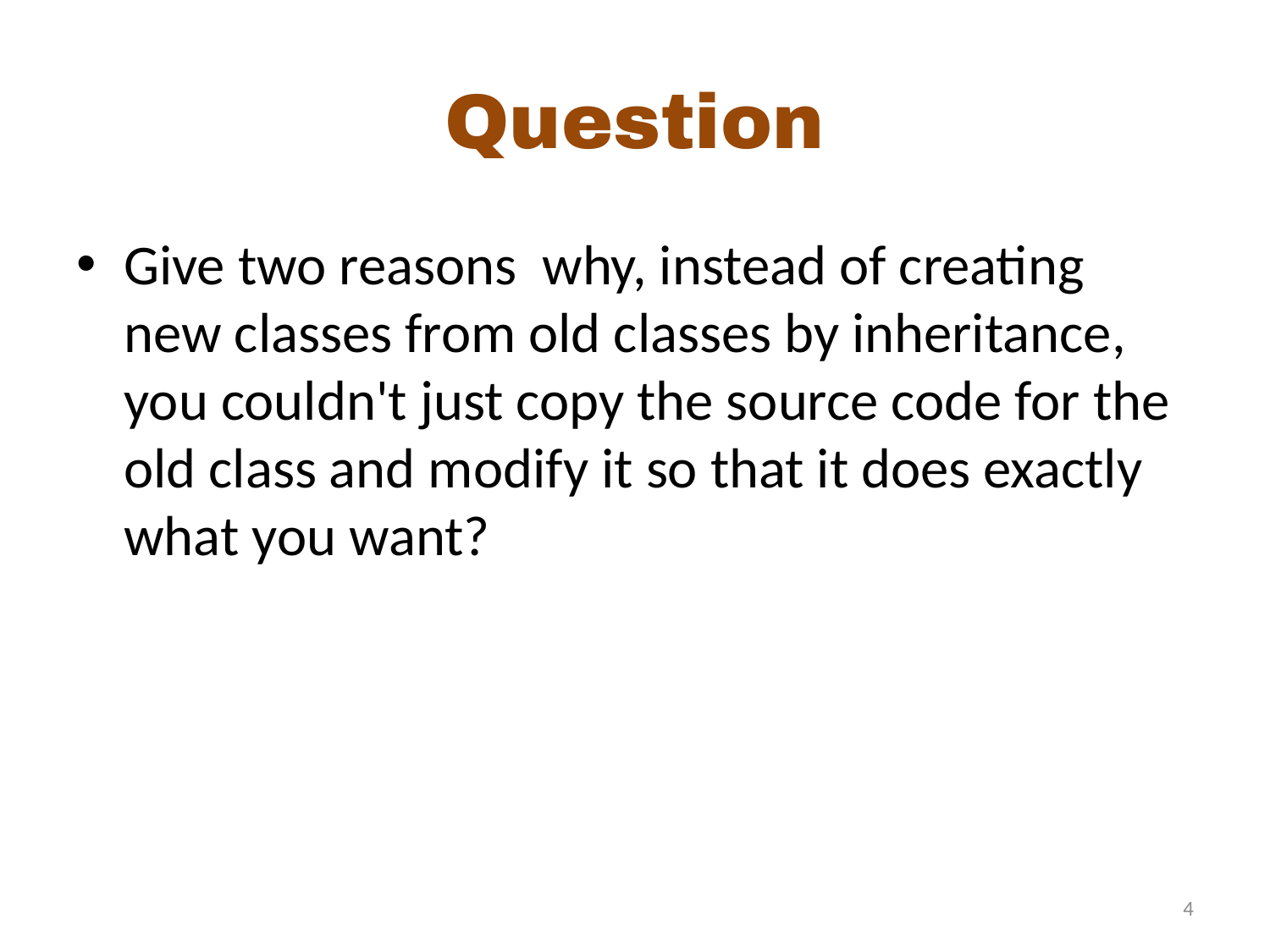

# Question
Give two reasons  why, instead of creating new classes from old classes by inheritance, you couldn't just copy the source code for the old class and modify it so that it does exactly what you want?

4